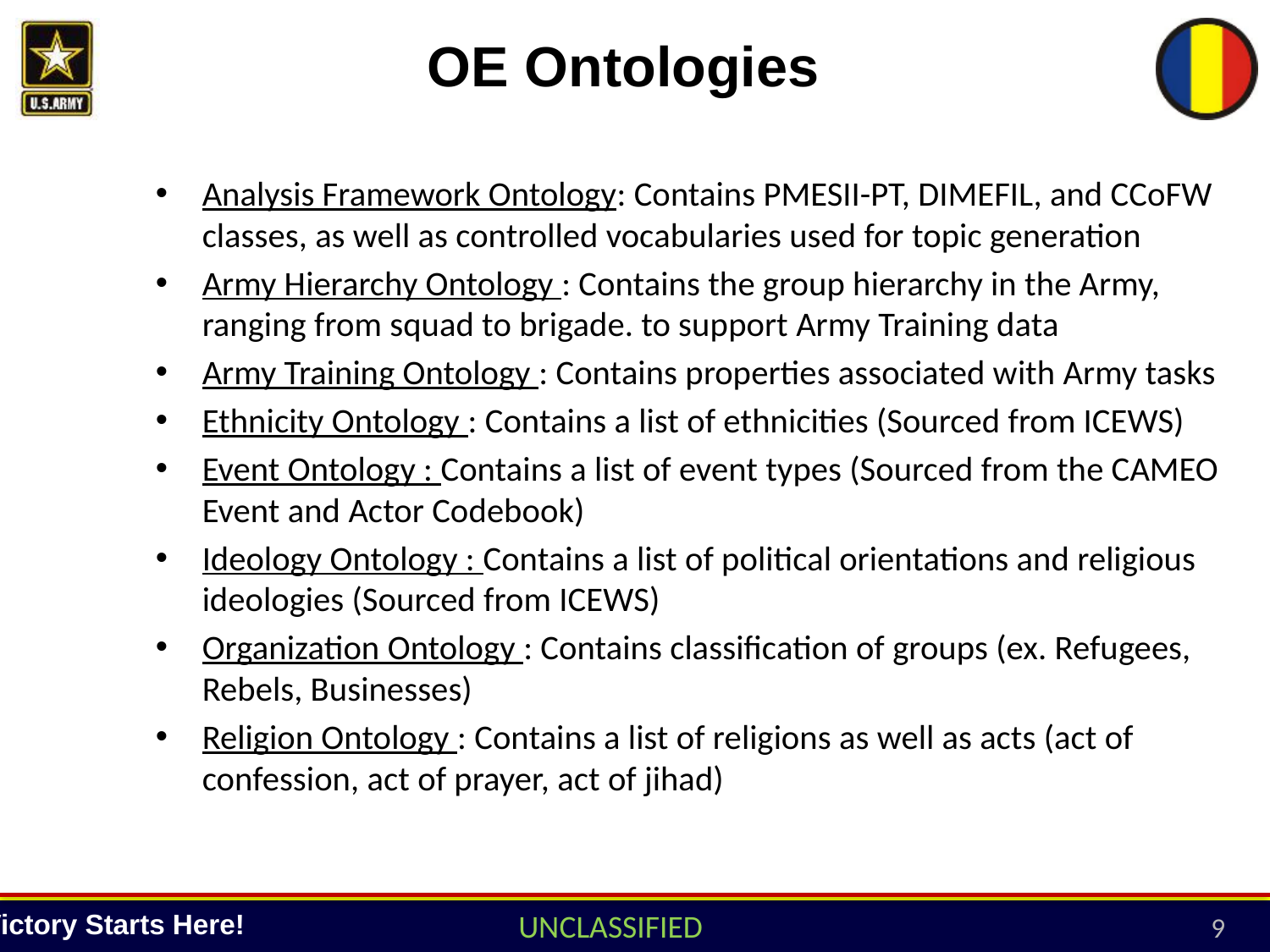

# OE Ontologies
Analysis Framework Ontology: Contains PMESII-PT, DIMEFIL, and CCoFW classes, as well as controlled vocabularies used for topic generation
Army Hierarchy Ontology : Contains the group hierarchy in the Army, ranging from squad to brigade. to support Army Training data
Army Training Ontology : Contains properties associated with Army tasks
Ethnicity Ontology : Contains a list of ethnicities (Sourced from ICEWS)
Event Ontology : Contains a list of event types (Sourced from the CAMEO Event and Actor Codebook)
Ideology Ontology : Contains a list of political orientations and religious ideologies (Sourced from ICEWS)
Organization Ontology : Contains classification of groups (ex. Refugees, Rebels, Businesses)
Religion Ontology : Contains a list of religions as well as acts (act of confession, act of prayer, act of jihad)
9